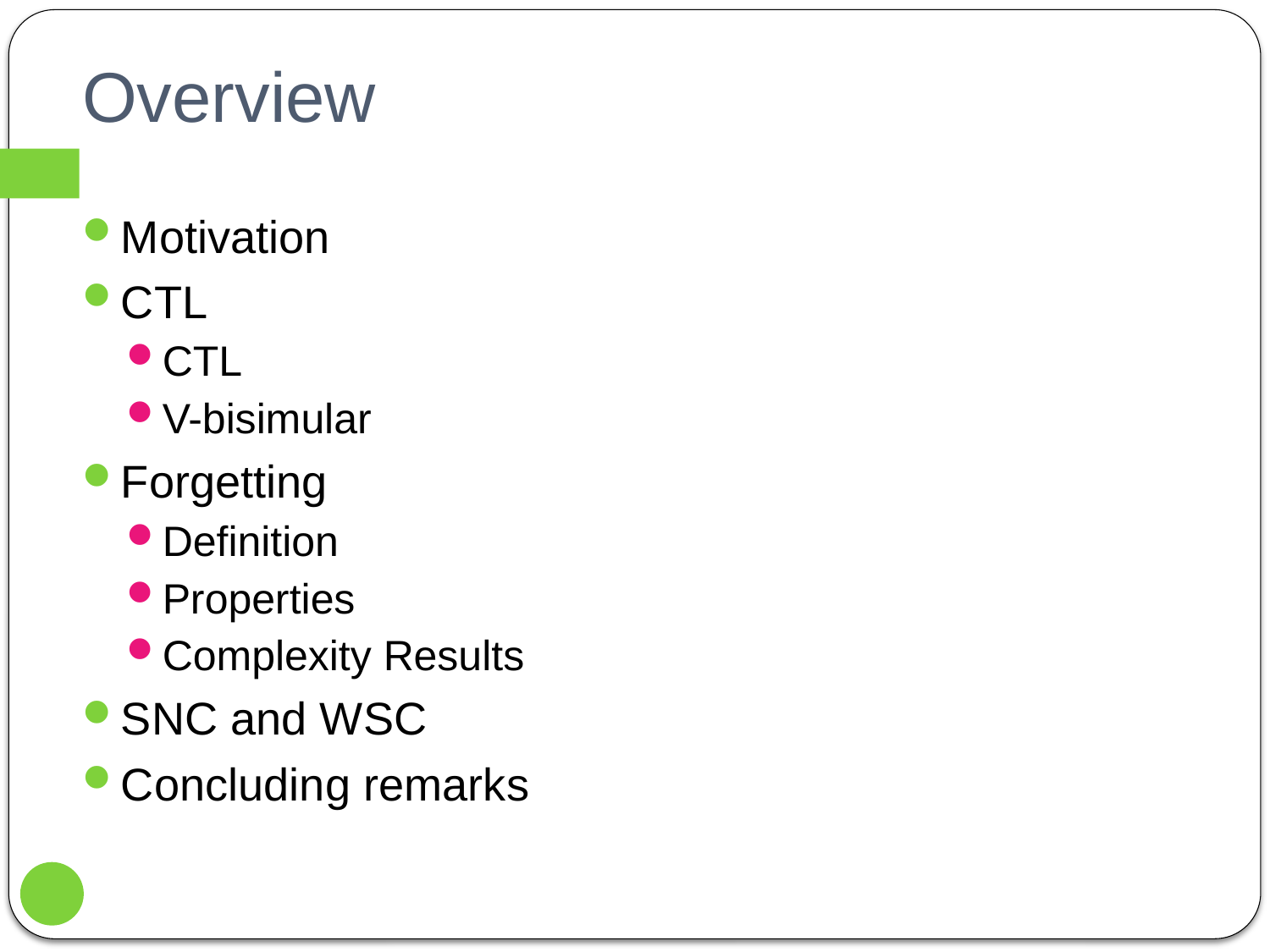

# Overview
Motivation
CTL
CTL
V-bisimular
Forgetting
Definition
Properties
Complexity Results
SNC and WSC
Concluding remarks

2